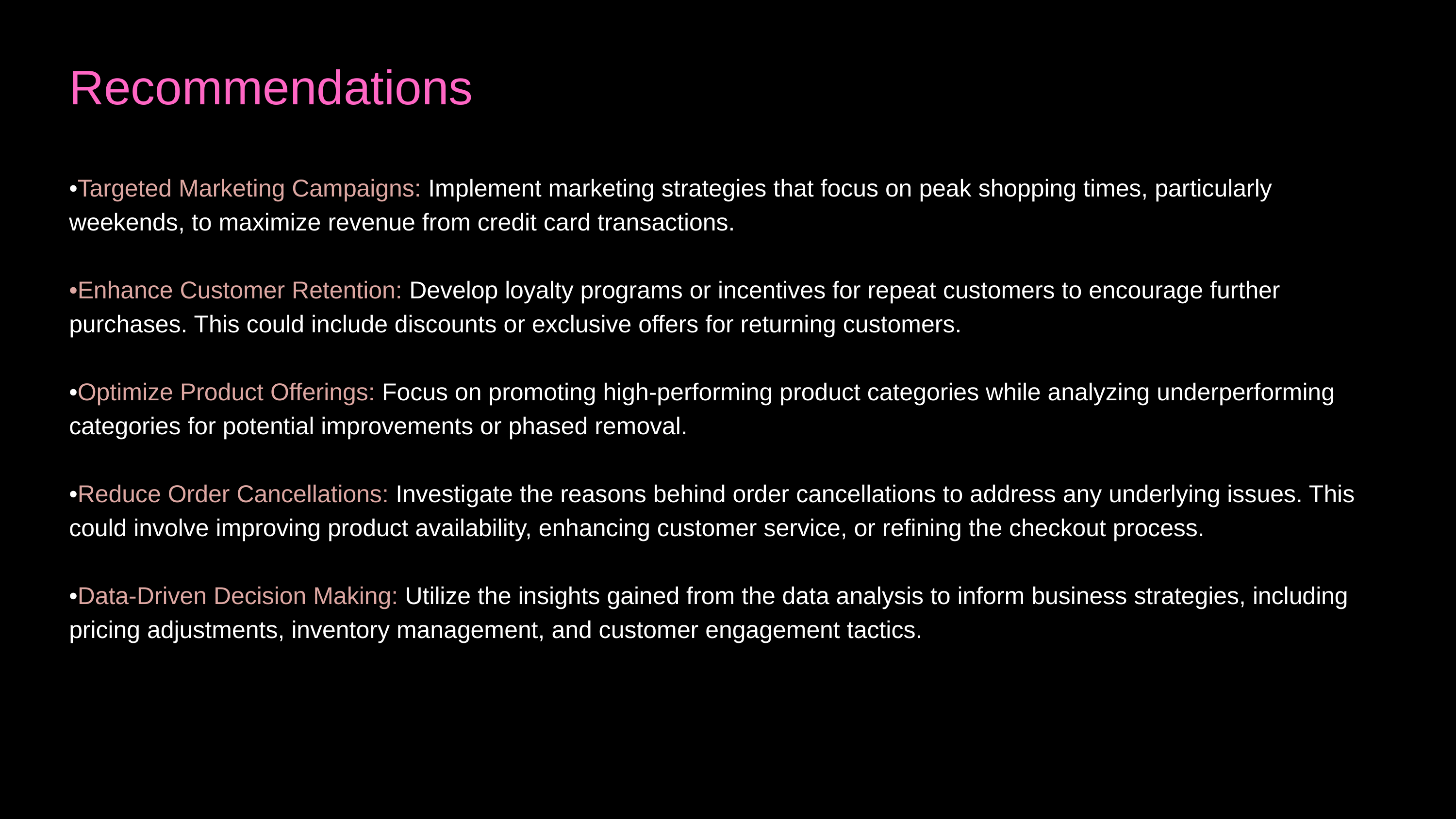

Recommendations
•Targeted Marketing Campaigns: Implement marketing strategies that focus on peak shopping times, particularly weekends, to maximize revenue from credit card transactions.

•Enhance Customer Retention: Develop loyalty programs or incentives for repeat customers to encourage further purchases. This could include discounts or exclusive offers for returning customers.

•Optimize Product Offerings: Focus on promoting high-performing product categories while analyzing underperforming categories for potential improvements or phased removal.

•Reduce Order Cancellations: Investigate the reasons behind order cancellations to address any underlying issues. This could involve improving product availability, enhancing customer service, or refining the checkout process.

•Data-Driven Decision Making: Utilize the insights gained from the data analysis to inform business strategies, including pricing adjustments, inventory management, and customer engagement tactics.